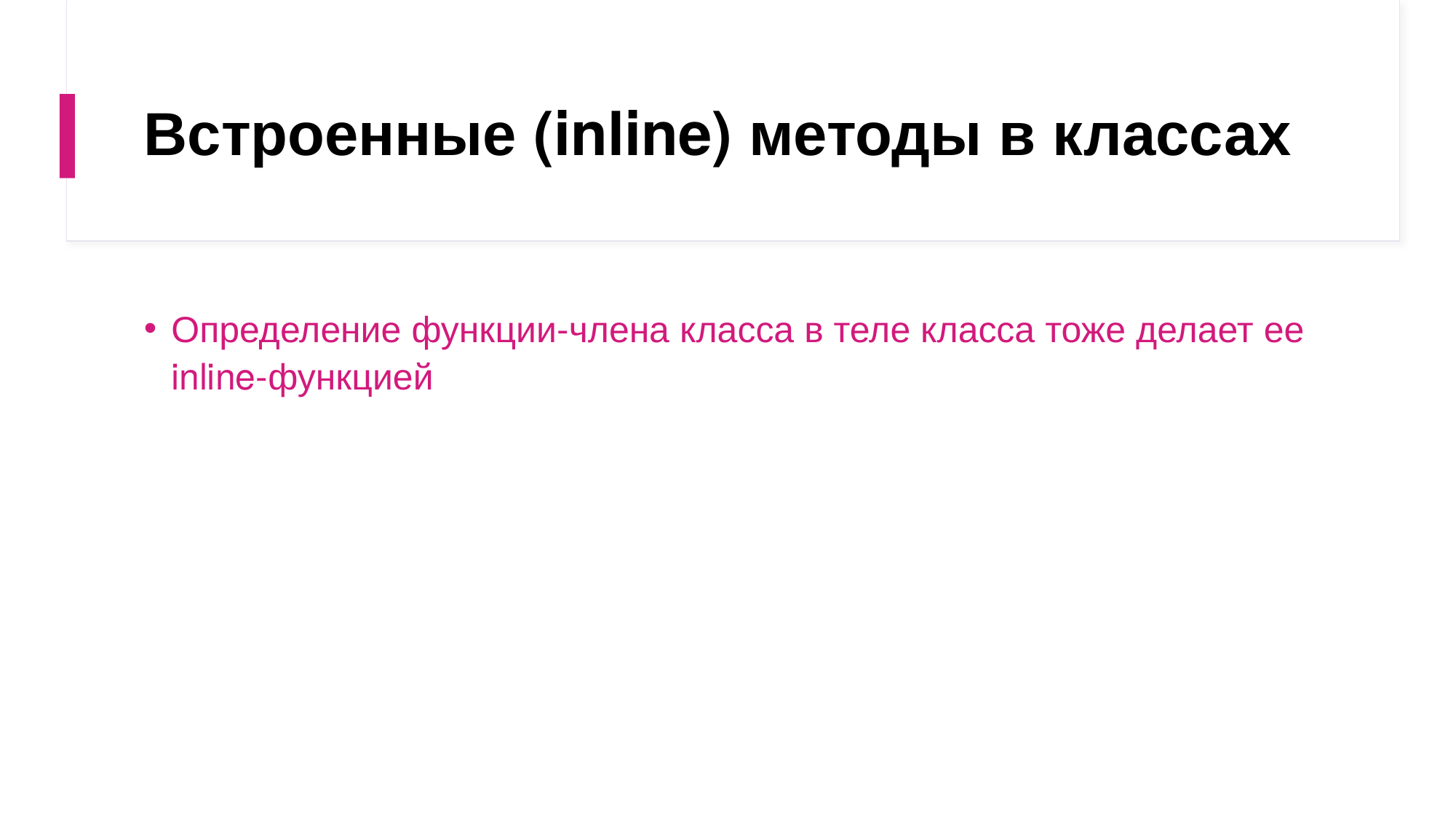

# Встроенные (inline) методы в классах
Определение функции-члена класса в теле класса тоже делает ее inline-функцией